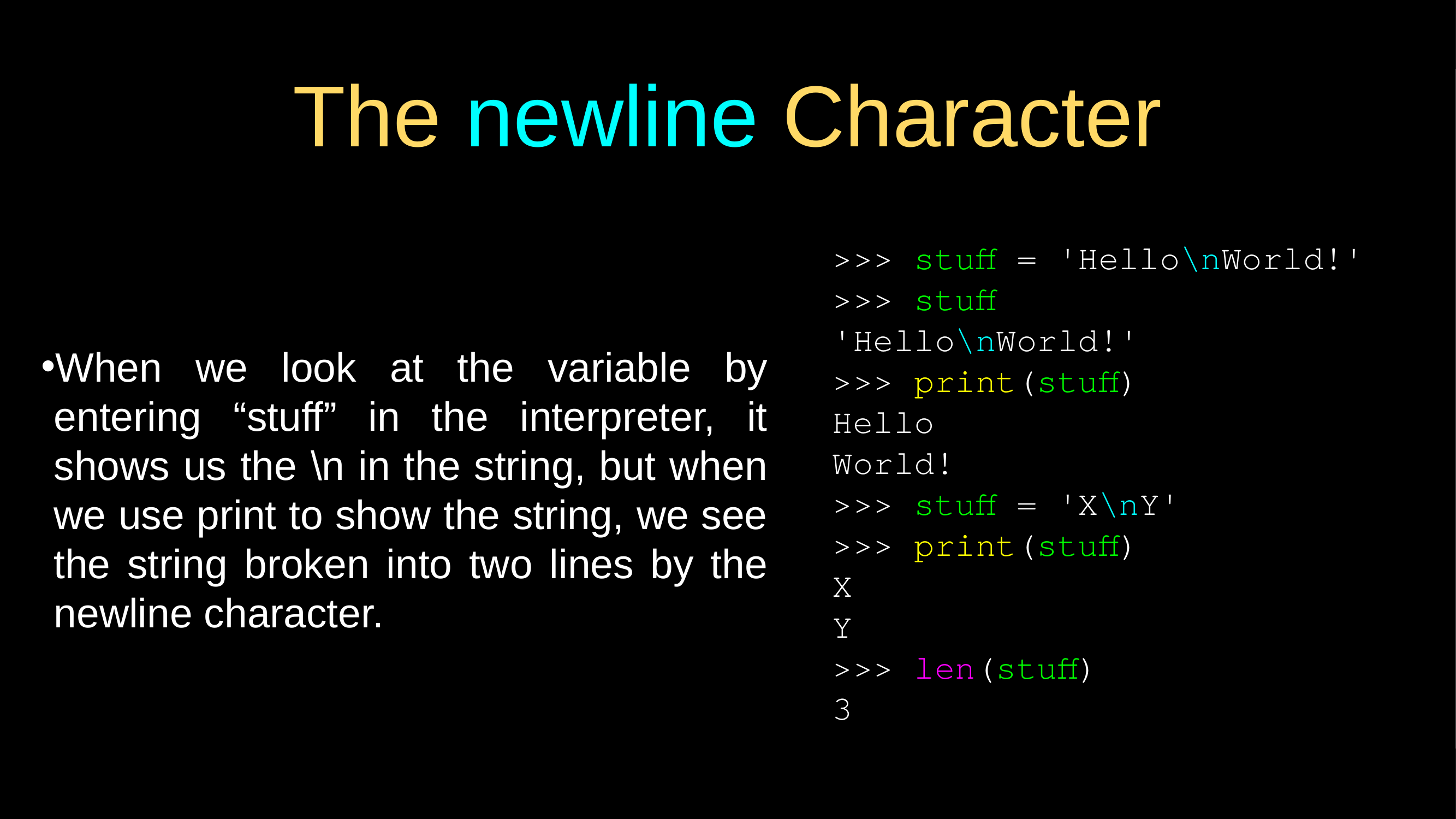

# The newline Character
When we look at the variable by entering “stuff” in the interpreter, it shows us the \n in the string, but when we use print to show the string, we see the string broken into two lines by the newline character.
>>> stuff = 'Hello\nWorld!'
>>> stuff
'Hello\nWorld!'
>>> print(stuff)
Hello
World!
>>> stuff = 'X\nY'
>>> print(stuff)
X
Y
>>> len(stuff)
3